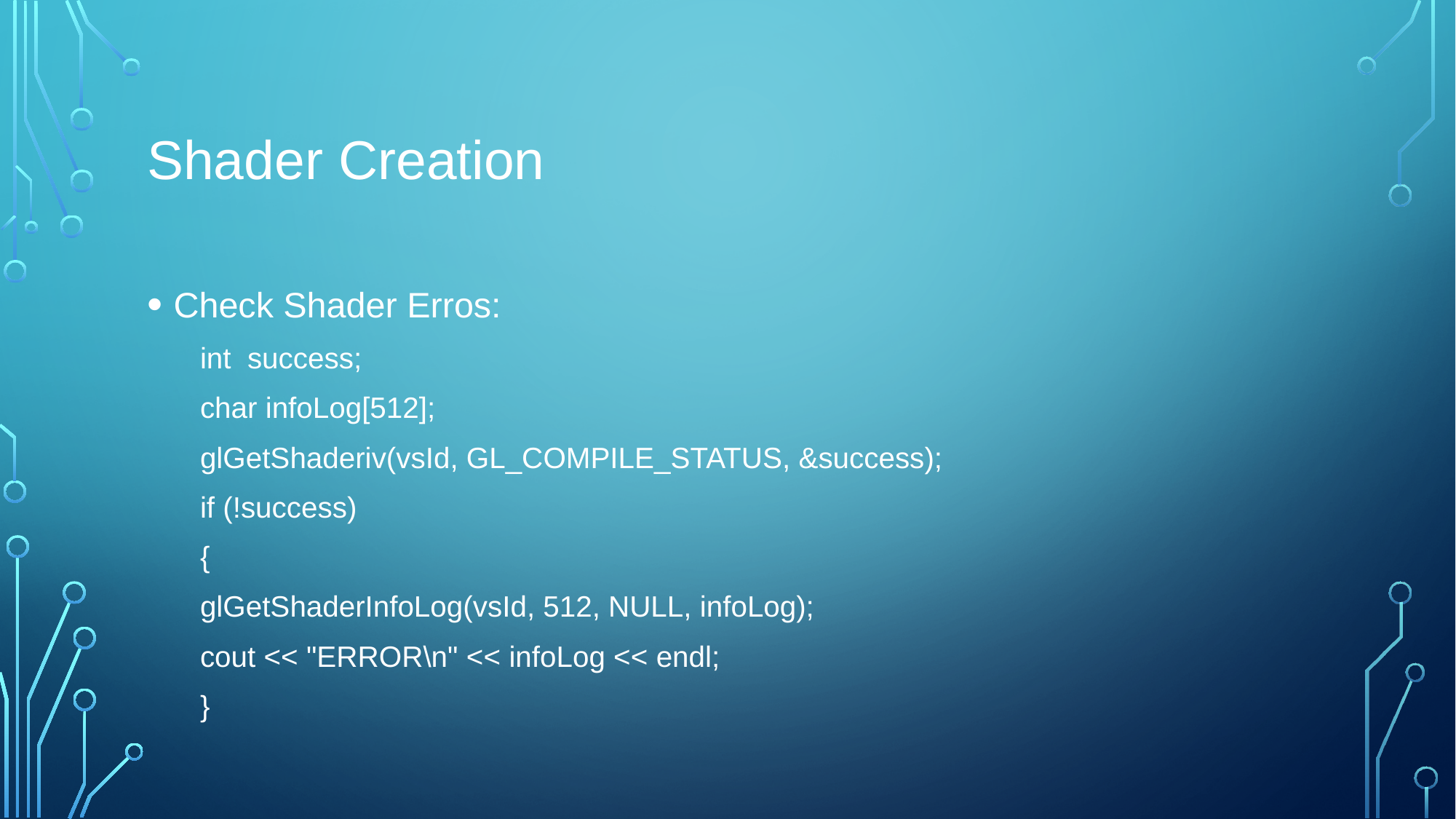

# Shader Creation
Check Shader Erros:
int  success;
char infoLog[512];
glGetShaderiv(vsId, GL_COMPILE_STATUS, &success);
if (!success)
{
	glGetShaderInfoLog(vsId, 512, NULL, infoLog);
	cout << "ERROR\n" << infoLog << endl;
}